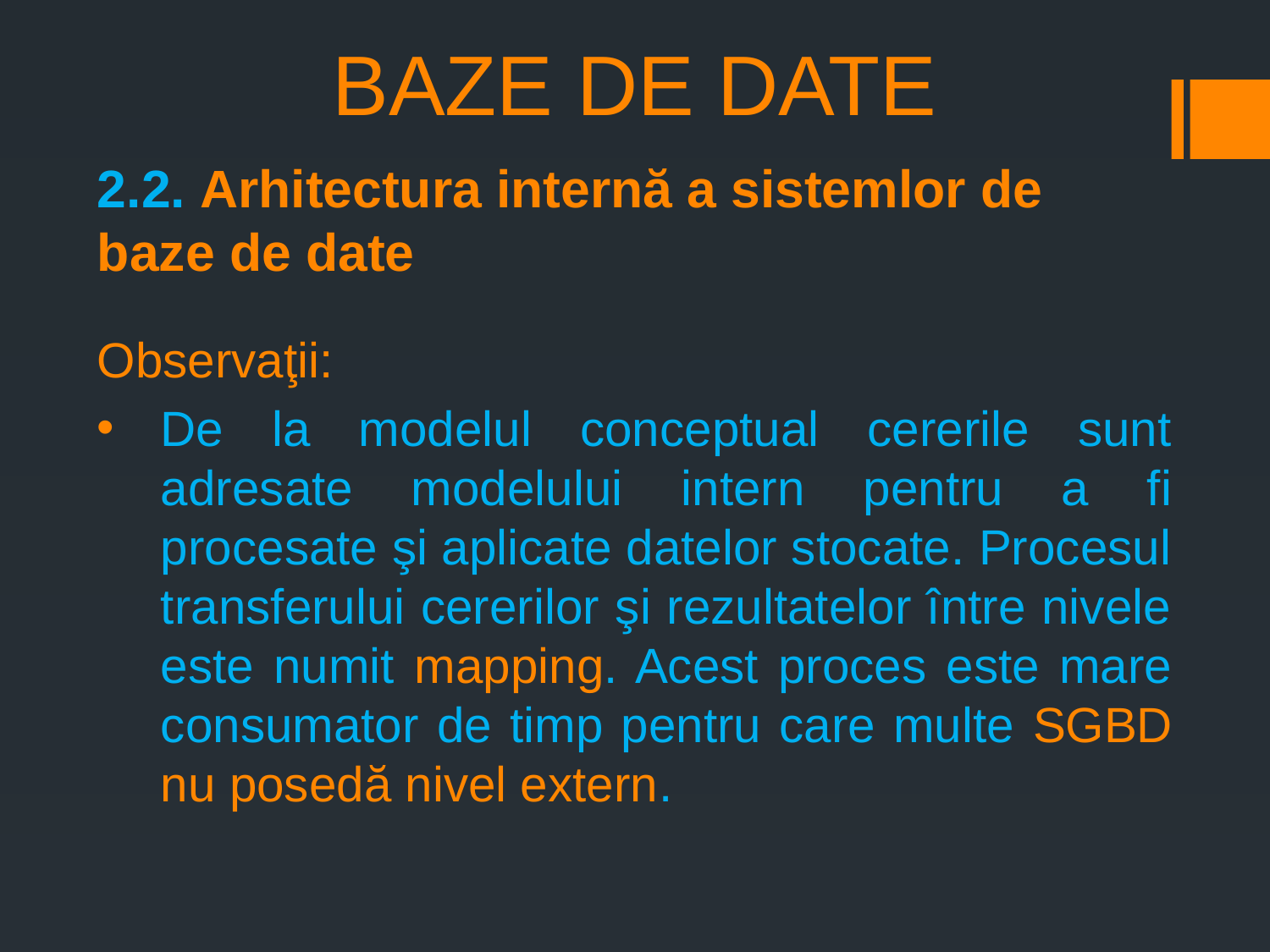

# BAZE DE DATE
2.2. Arhitectura internă a sistemlor de baze de date

Observaţii:
De la modelul conceptual cererile sunt adresate modelului intern pentru a fi procesate şi aplicate datelor stocate. Procesul transferului cererilor şi rezultatelor între nivele este numit mapping. Acest proces este mare consumator de timp pentru care multe SGBD nu posedă nivel extern.